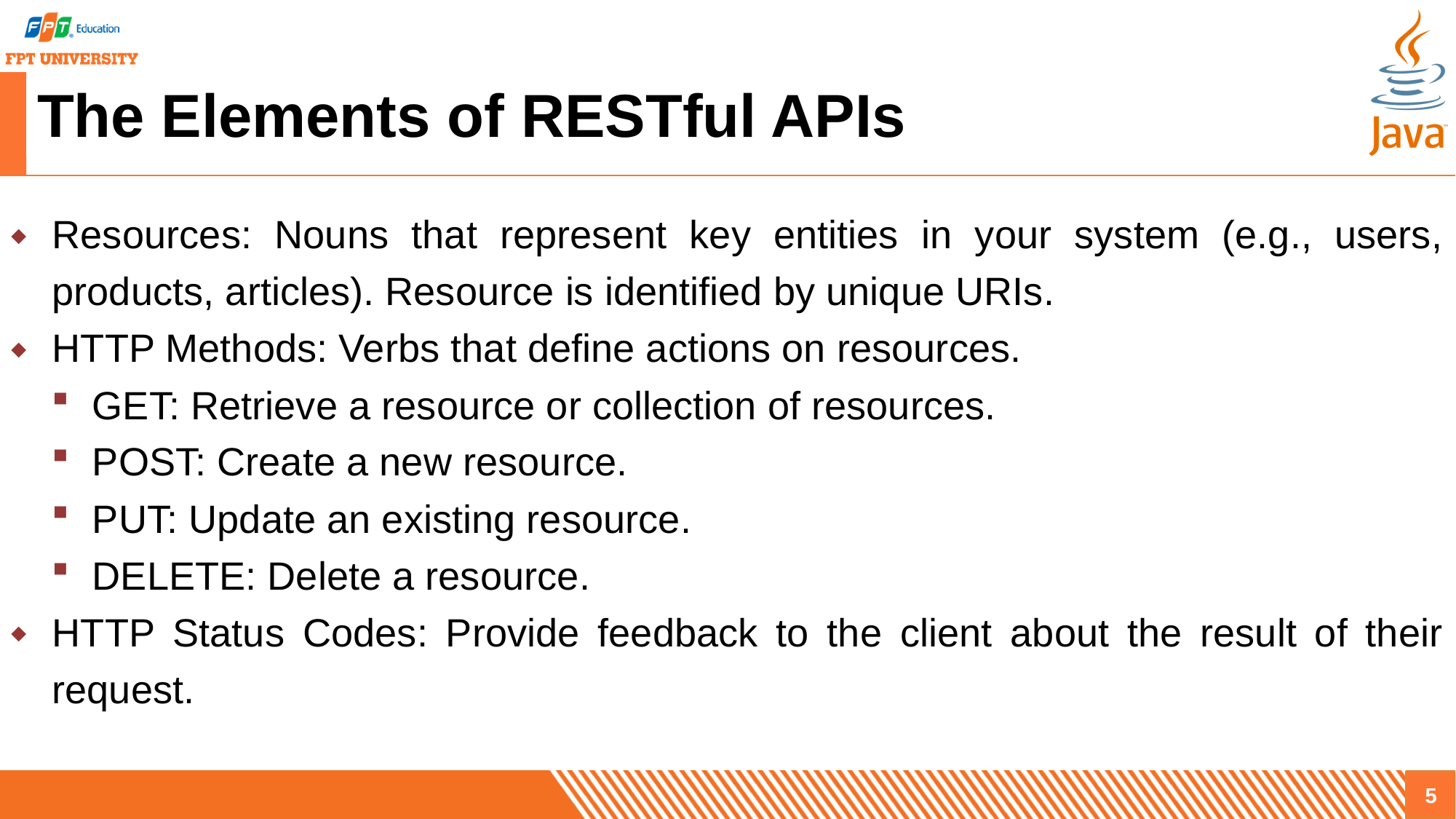

# The Elements of RESTful APIs
Resources: Nouns that represent key entities in your system (e.g., users, products, articles). Resource is identified by unique URIs.
HTTP Methods: Verbs that define actions on resources.
GET: Retrieve a resource or collection of resources.
POST: Create a new resource.
PUT: Update an existing resource.
DELETE: Delete a resource.
HTTP Status Codes: Provide feedback to the client about the result of their request.
5